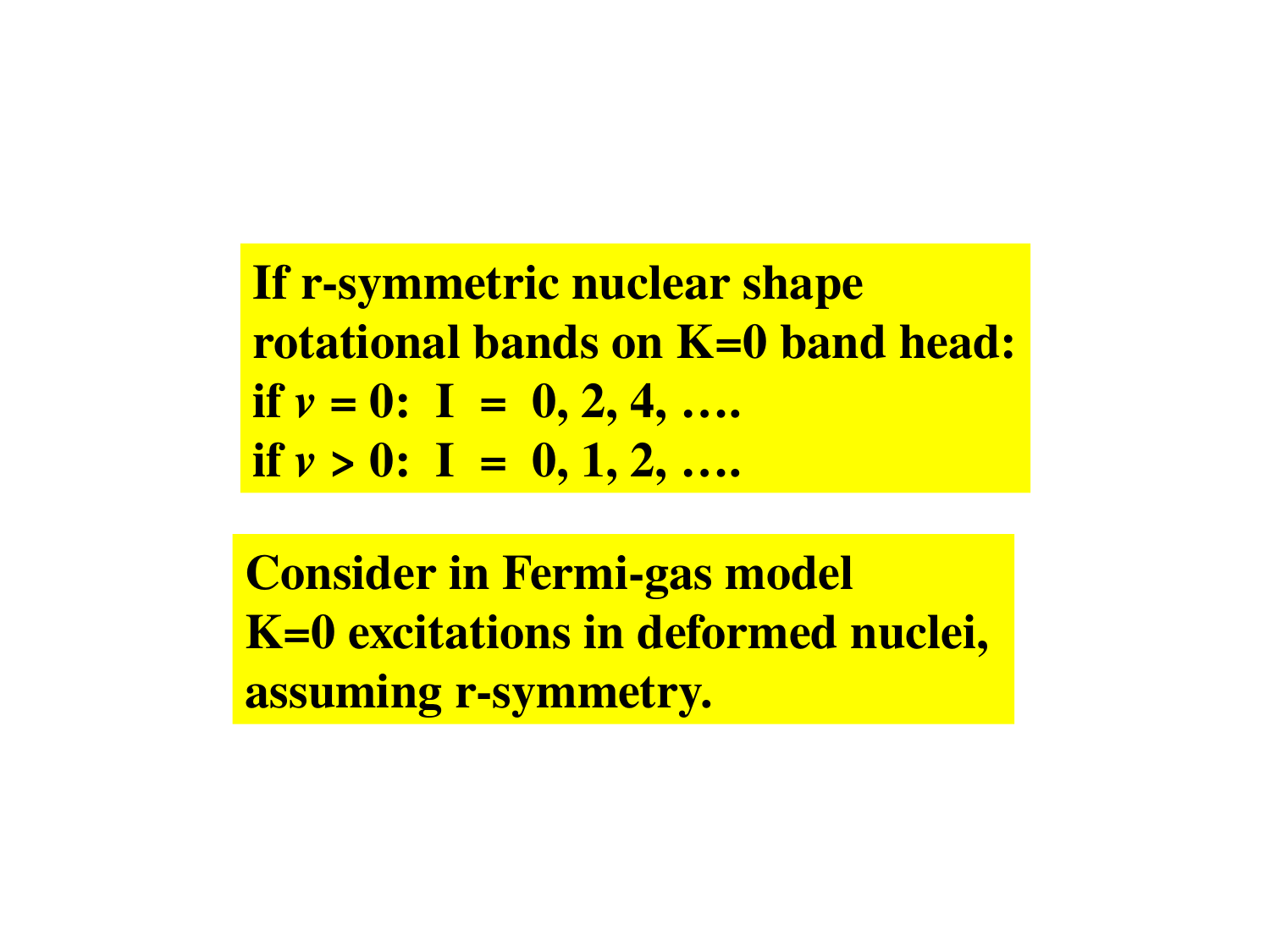

If r-symmetric nuclear shape
rotational bands on K=0 band head:
if v = 0:  I  =  0, 2, 4, ….
if v > 0:  I  =  0, 1, 2, ….
Consider in Fermi-gas model
K=0 excitations in deformed nuclei,
assuming r-symmetry.